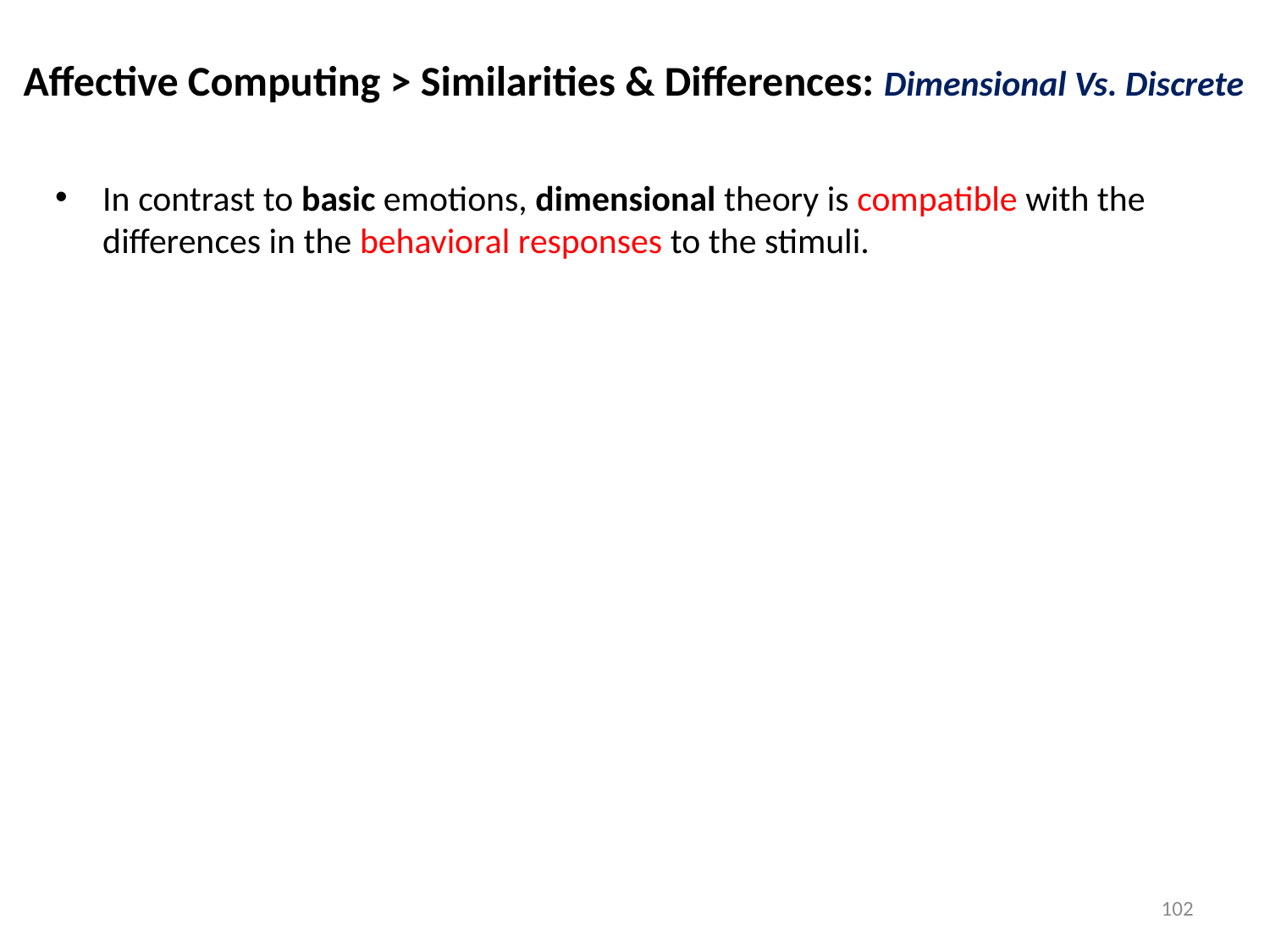

Affective Computing > Similarities & Differences: Dimensional Vs. Discrete
In contrast to basic emotions, dimensional theory is compatible with the differences in the behavioral responses to the stimuli.
102